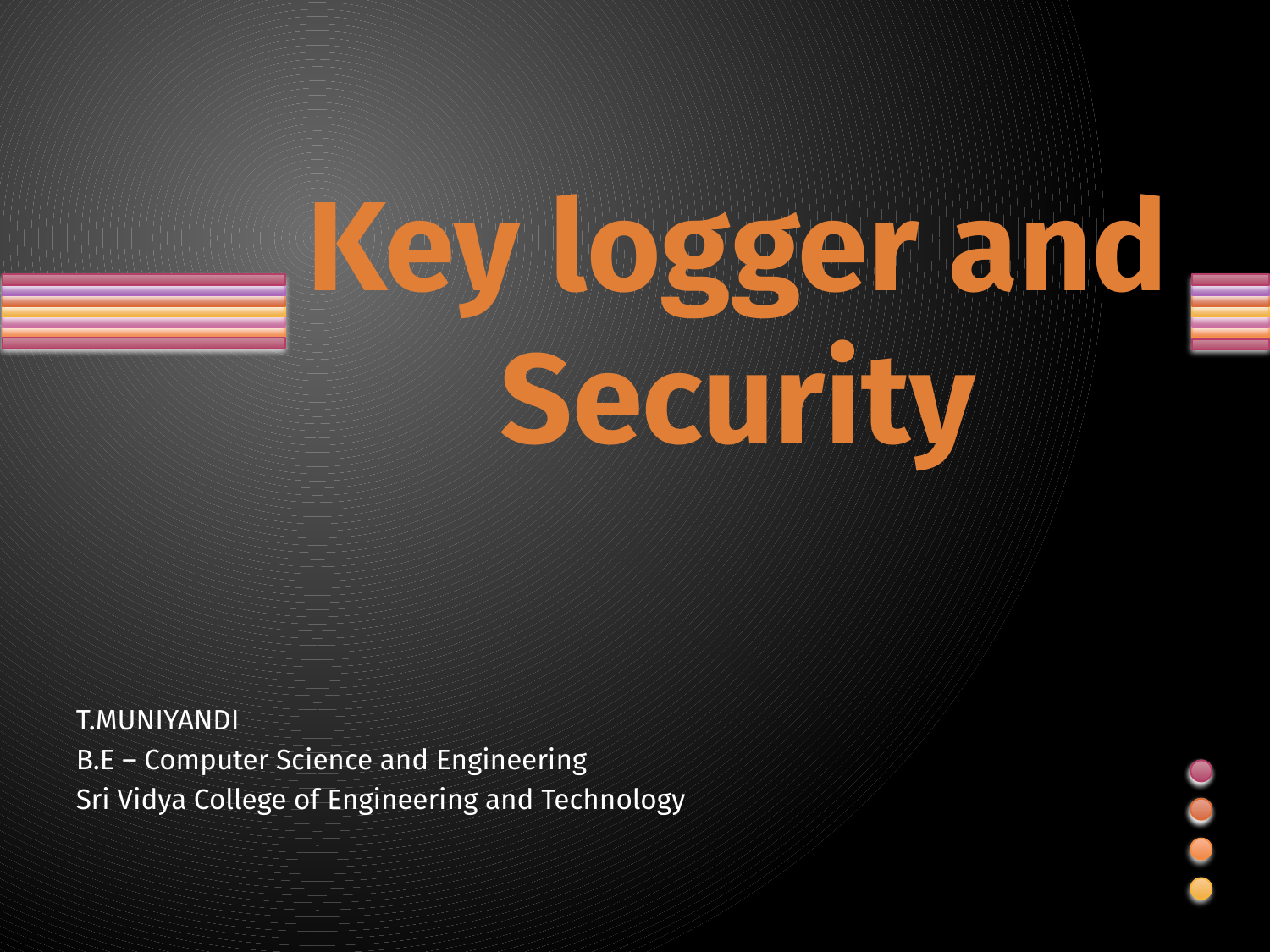

# Key logger and Security
T.MUNIYANDI
B.E – Computer Science and Engineering
Sri Vidya College of Engineering and Technology